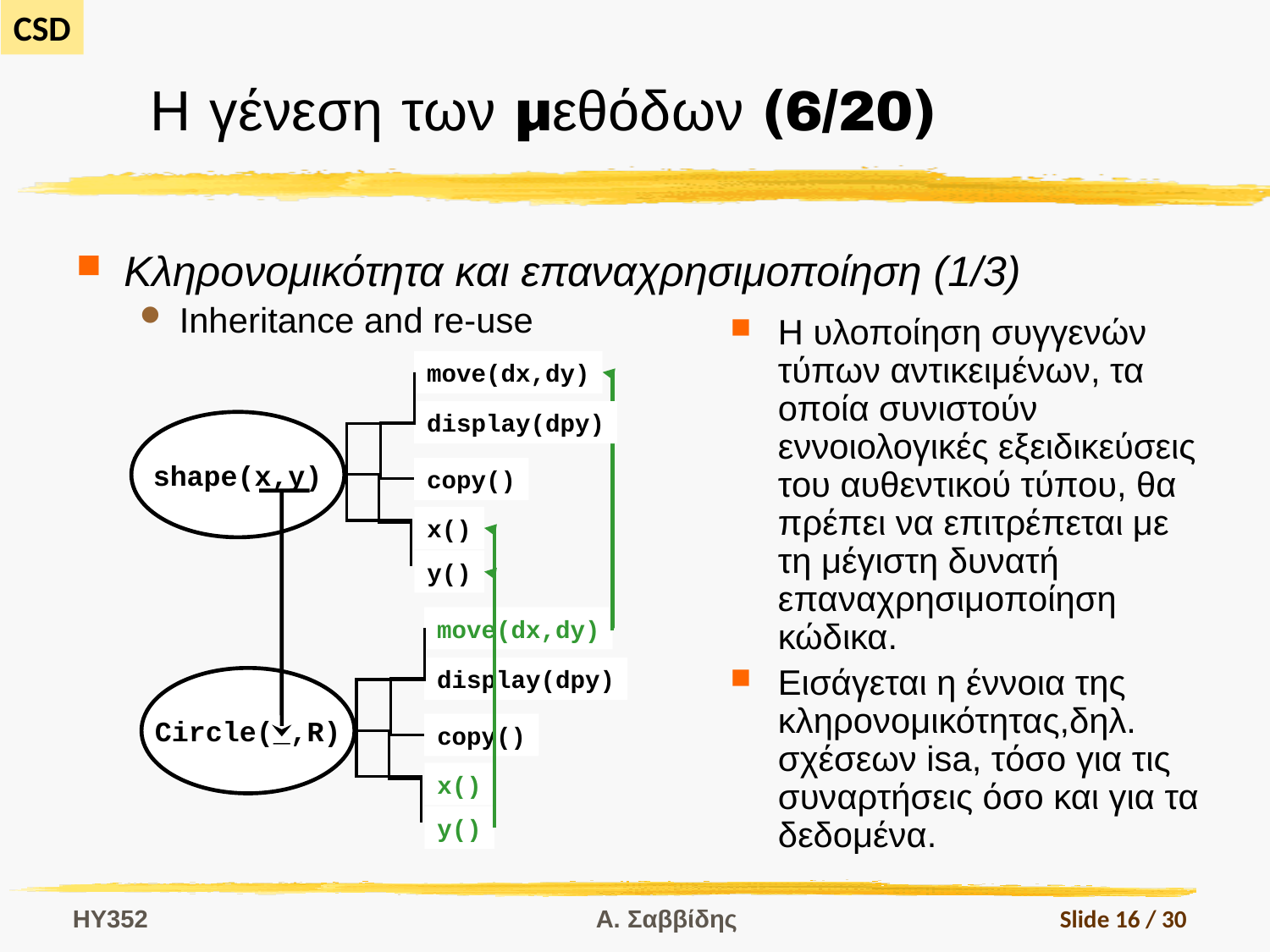

# Η γένεση των μεθόδων (6/20)
Κληρονομικότητα και επαναχρησιμοποίηση (1/3)
Inheritance and re-use
Η υλοποίηση συγγενών τύπων αντικειμένων, τα οποία συνιστούν εννοιολογικές εξειδικεύσεις του αυθεντικού τύπου, θα πρέπει να επιτρέπεται με τη μέγιστη δυνατή επαναχρησιμοποίηση κώδικα.
Εισάγεται η έννοια της κληρονομικότητας,δηλ. σχέσεων isa, τόσο για τις συναρτήσεις όσο και για τα δεδομένα.
move(dx,dy)
display(dpy)
shape(x,y)
copy()
x()
y()

move(dx,dy)
display(dpy)
Circle(_,R)
copy()
x()
y()
HY352
Α. Σαββίδης
Slide 16 / 30